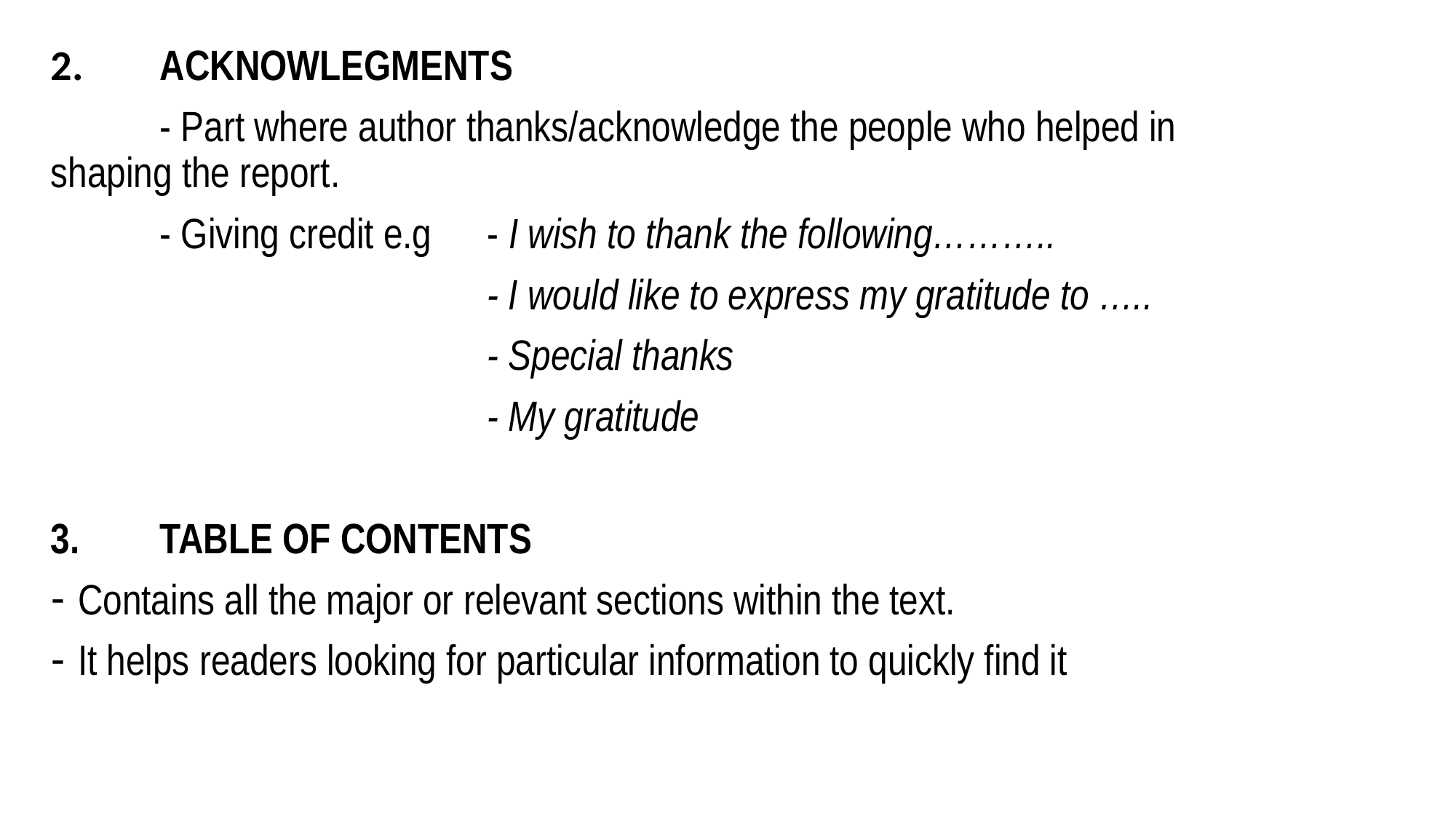

2.	ACKNOWLEGMENTS
	- Part where author thanks/acknowledge the people who helped in 	shaping the report.
	- Giving credit e.g	- I wish to thank the following………..
				- I would like to express my gratitude to …..
				- Special thanks
				- My gratitude

3.	TABLE OF CONTENTS
Contains all the major or relevant sections within the text.
It helps readers looking for particular information to quickly find it